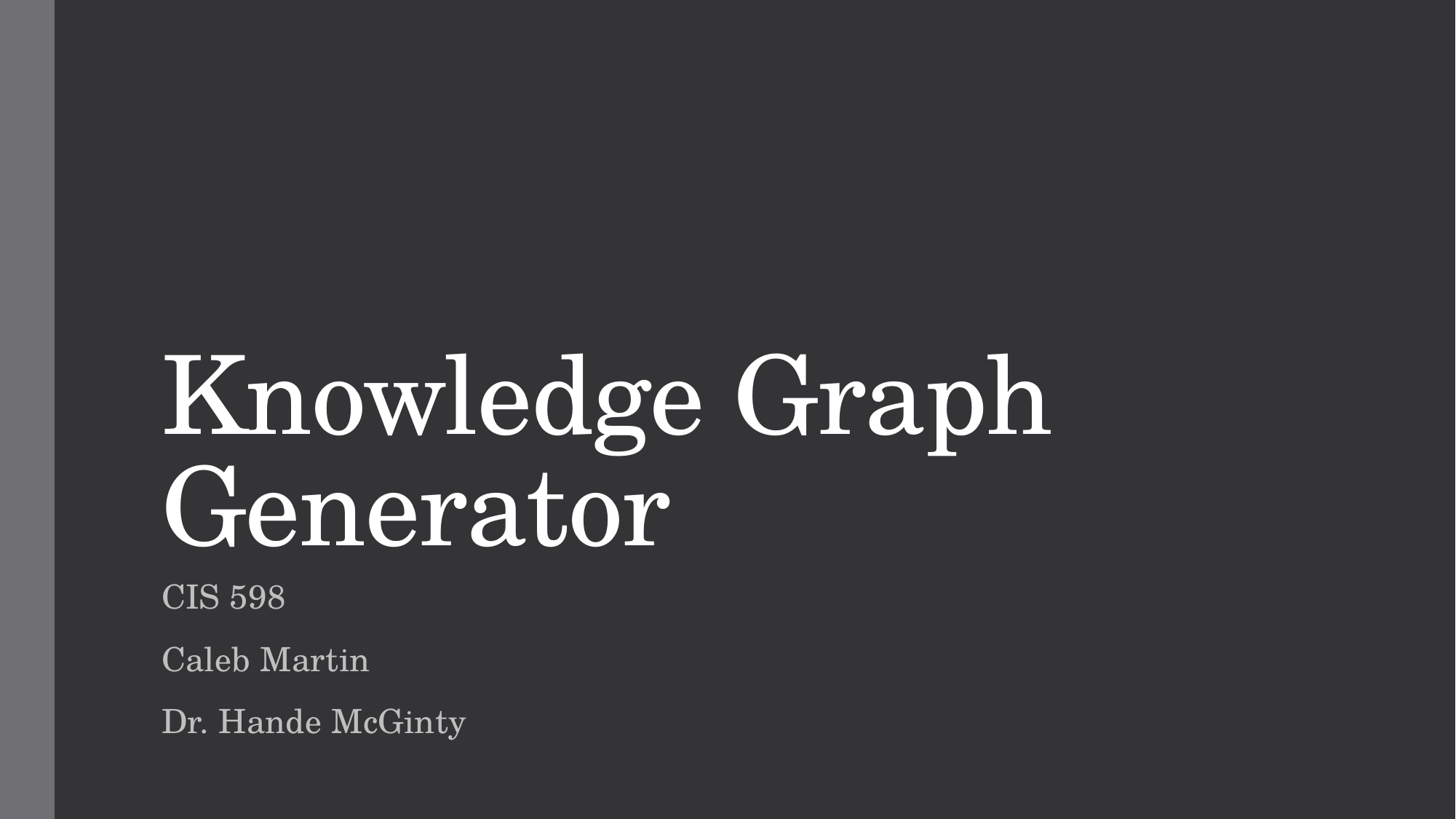

# Knowledge Graph Generator
CIS 598
Caleb Martin
Dr. Hande McGinty